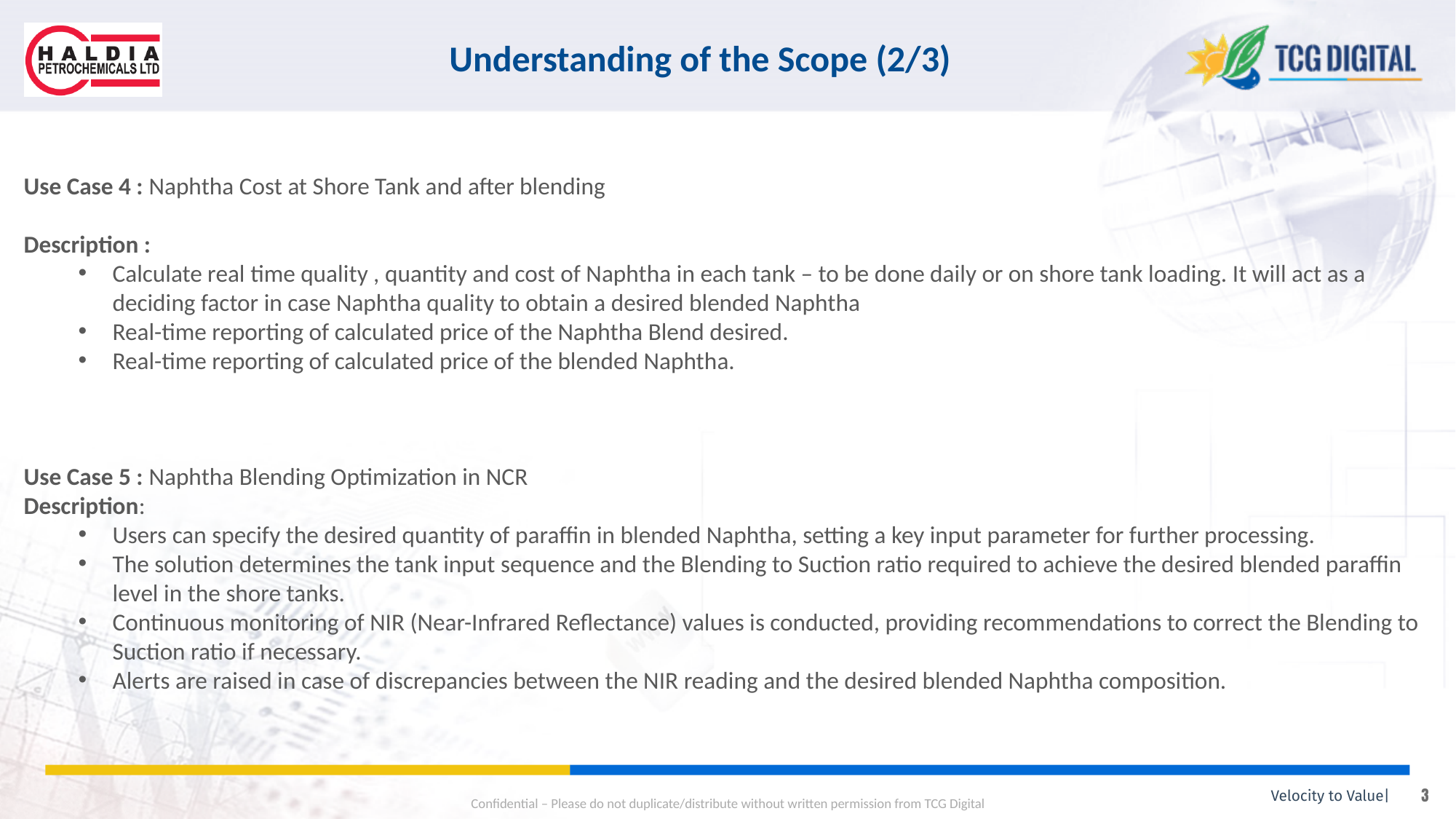

Understanding of the Scope (2/3)

Use Case 4 : Naphtha Cost at Shore Tank and after blending

Description :
Calculate real time quality , quantity and cost of Naphtha in each tank – to be done daily or on shore tank loading. It will act as a deciding factor in case Naphtha quality to obtain a desired blended Naphtha
Real-time reporting of calculated price of the Naphtha Blend desired.
Real-time reporting of calculated price of the blended Naphtha.

Use Case 5 : Naphtha Blending Optimization in NCR
Description:
Users can specify the desired quantity of paraffin in blended Naphtha, setting a key input parameter for further processing.
The solution determines the tank input sequence and the Blending to Suction ratio required to achieve the desired blended paraffin level in the shore tanks.
Continuous monitoring of NIR (Near-Infrared Reflectance) values is conducted, providing recommendations to correct the Blending to Suction ratio if necessary.
Alerts are raised in case of discrepancies between the NIR reading and the desired blended Naphtha composition.